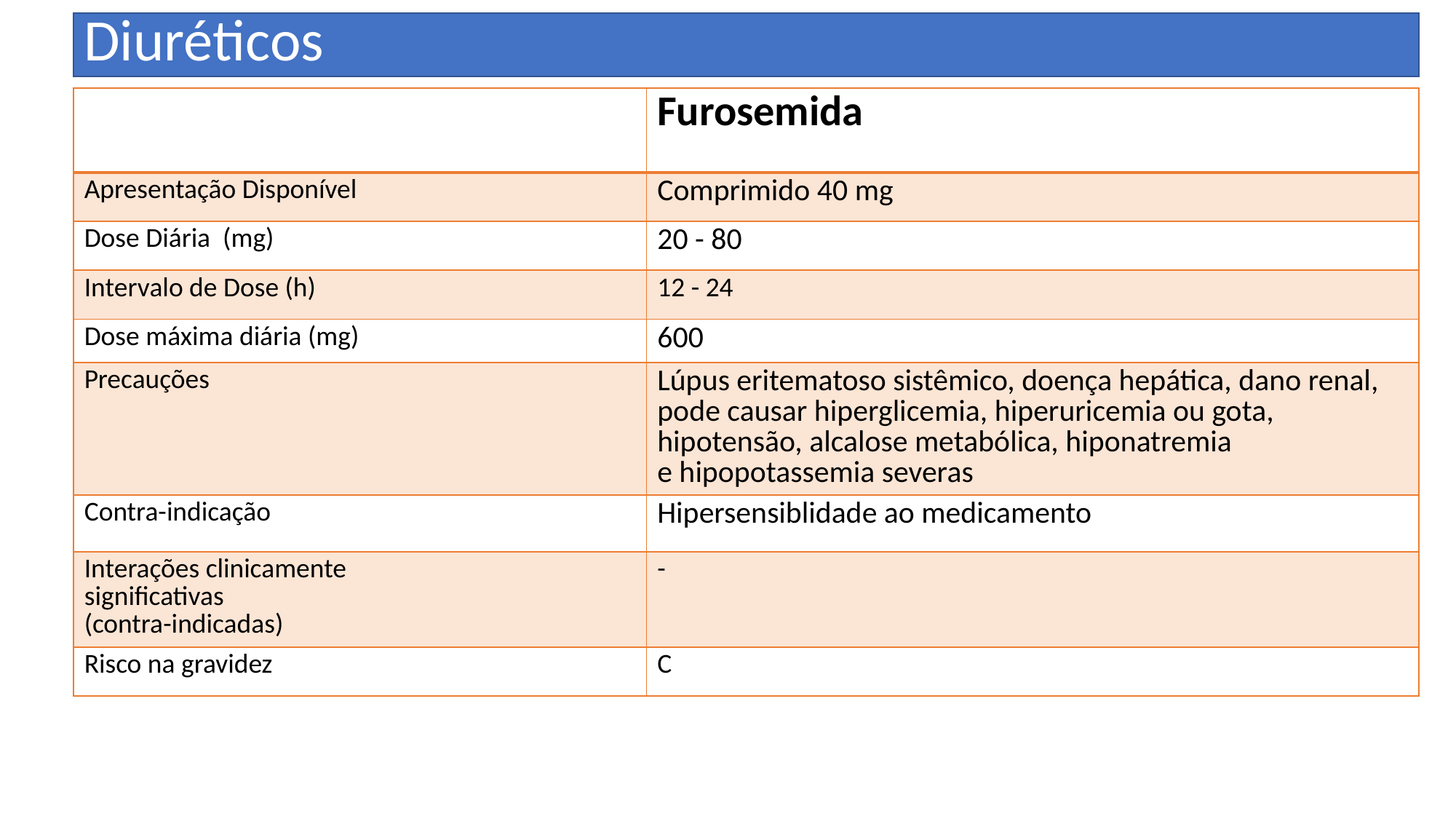

Diuréticos
|  | Furosemida |
| --- | --- |
| Apresentação Disponível | Comprimido 40 mg |
| Dose Diária (mg) | 20 - 80 |
| Intervalo de Dose (h) | 12 - 24 |
| Dose máxima diária (mg) | 600 |
| Precauções | Lúpus eritematoso sistêmico, doença hepática, dano renal, pode causar hiperglicemia, hiperuricemia ou gota, hipotensão, alcalose metabólica, hiponatremia e hipopotassemia severas |
| Contra-indicação | Hipersensiblidade ao medicamento |
| Interações clinicamente significativas (contra-indicadas) | - |
| Risco na gravidez | C |